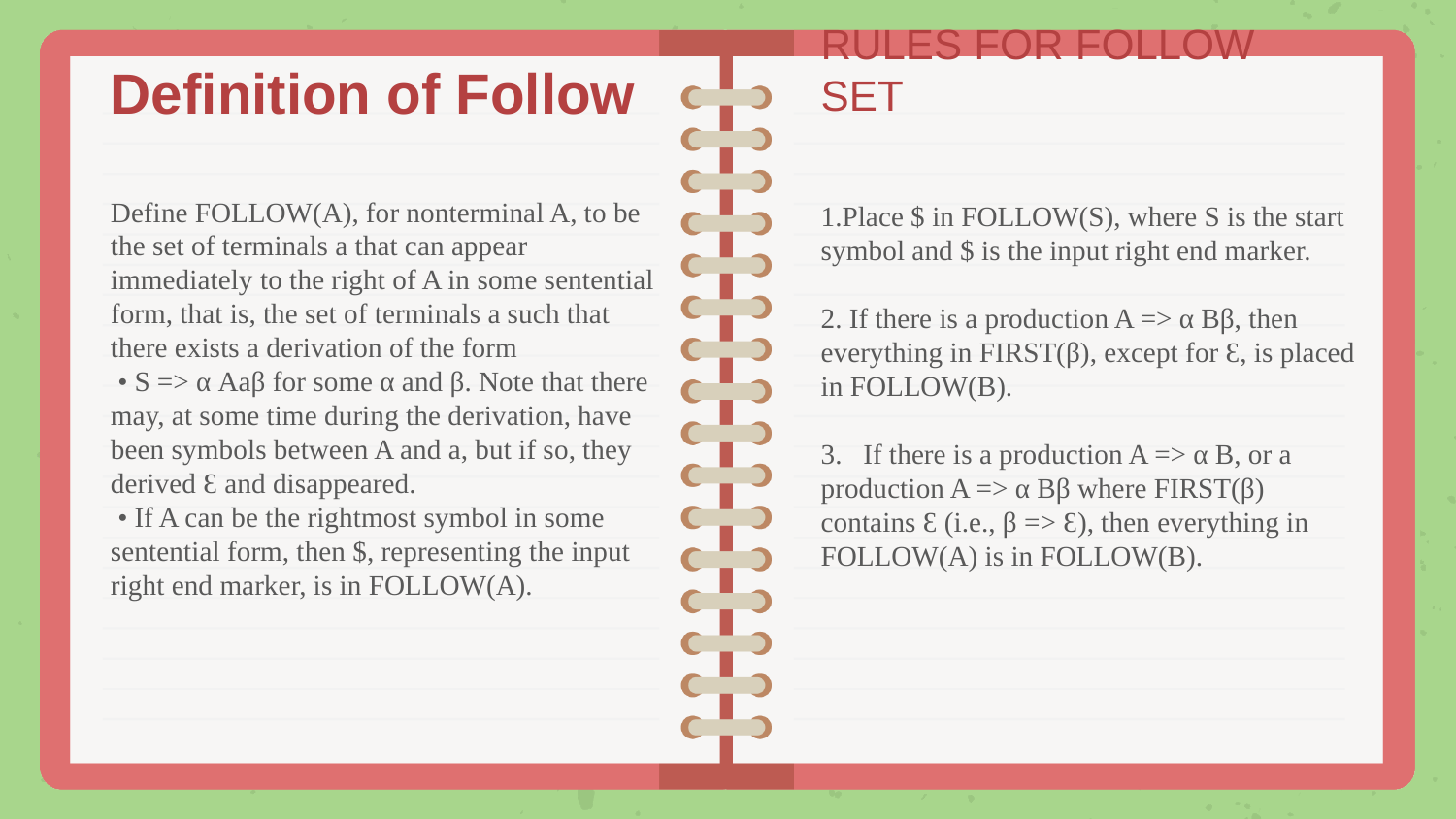

Definition of Follow
RULES FOR FOLLOW SET
Define FOLLOW(A), for nonterminal A, to be the set of terminals a that can appear immediately to the right of A in some sentential form, that is, the set of terminals a such that there exists a derivation of the form
 • S => α Aaβ for some α and β. Note that there may, at some time during the derivation, have been symbols between A and a, but if so, they derived Ɛ and disappeared.
 • If A can be the rightmost symbol in some sentential form, then $, representing the input right end marker, is in FOLLOW(A).
1.Place $ in FOLLOW(S), where S is the start symbol and $ is the input right end marker.

2. If there is a production A => α Bβ, then everything in FIRST(β), except for Ɛ, is placed in FOLLOW(B).

3.   If there is a production A => α B, or a production A => α Bβ where FIRST(β) contains Ɛ (i.e., β => Ɛ), then everything in FOLLOW(A) is in FOLLOW(B).